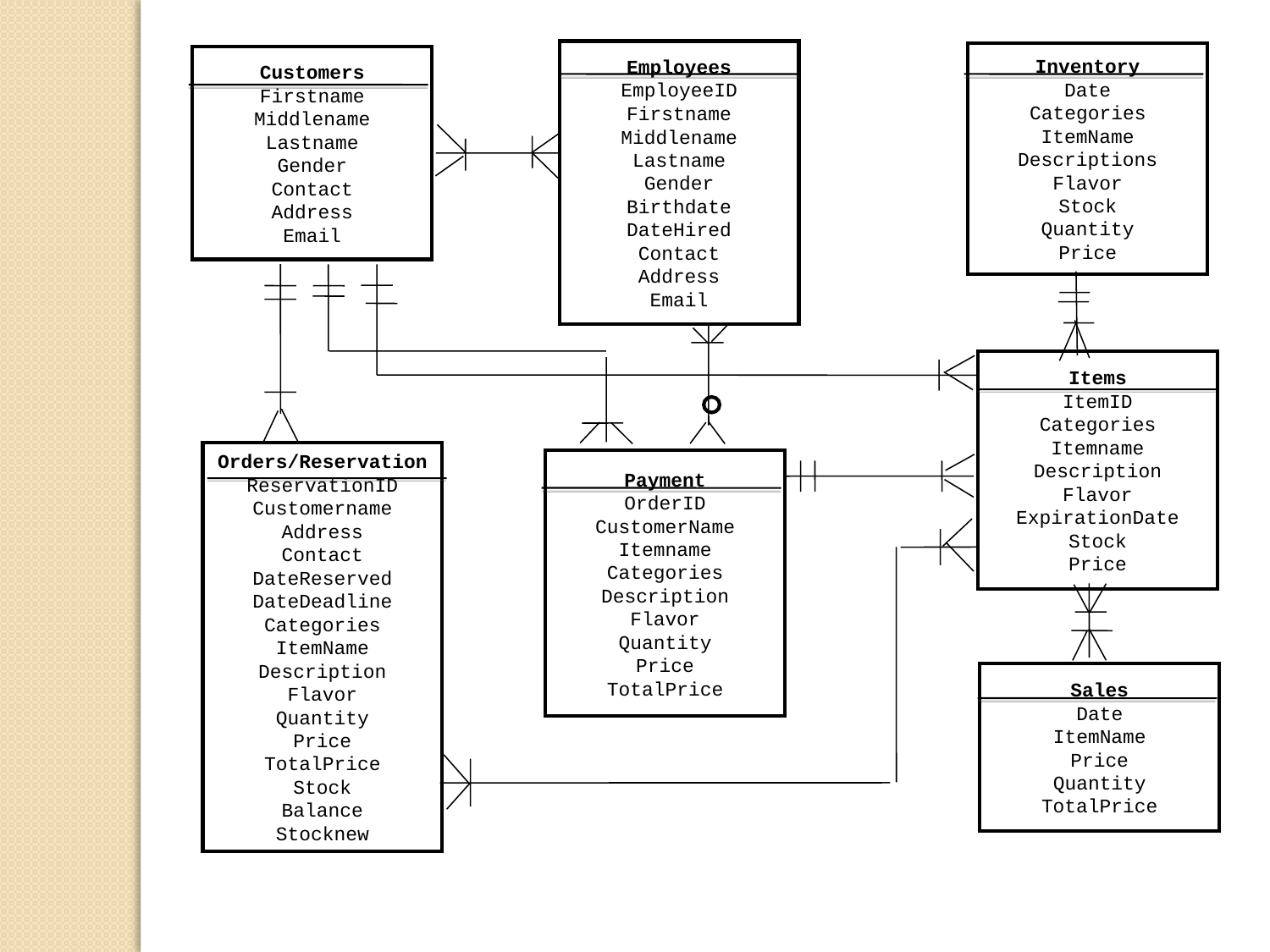

Employees
EmployeeID
Firstname
Middlename
Lastname
Gender
Birthdate
DateHired
Contact
Address
Email
Inventory
Date
Categories
ItemName
Descriptions
Flavor
Stock
Quantity
Price
Customers
Firstname
Middlename
Lastname
Gender
Contact
Address
Email

Items
ItemID
Categories
Itemname
Description
Flavor
ExpirationDate
Stock
Price

Orders/Reservation
ReservationID
Customername
Address
Contact
DateReserved
DateDeadline
Categories
ItemName
Description
Flavor
Quantity
Price
TotalPrice
Stock
Balance
Stocknew
Payment
OrderID
CustomerName
Itemname
Categories
Description
Flavor
Quantity
Price
TotalPrice

Sales
Date
ItemName
Price
Quantity
TotalPrice